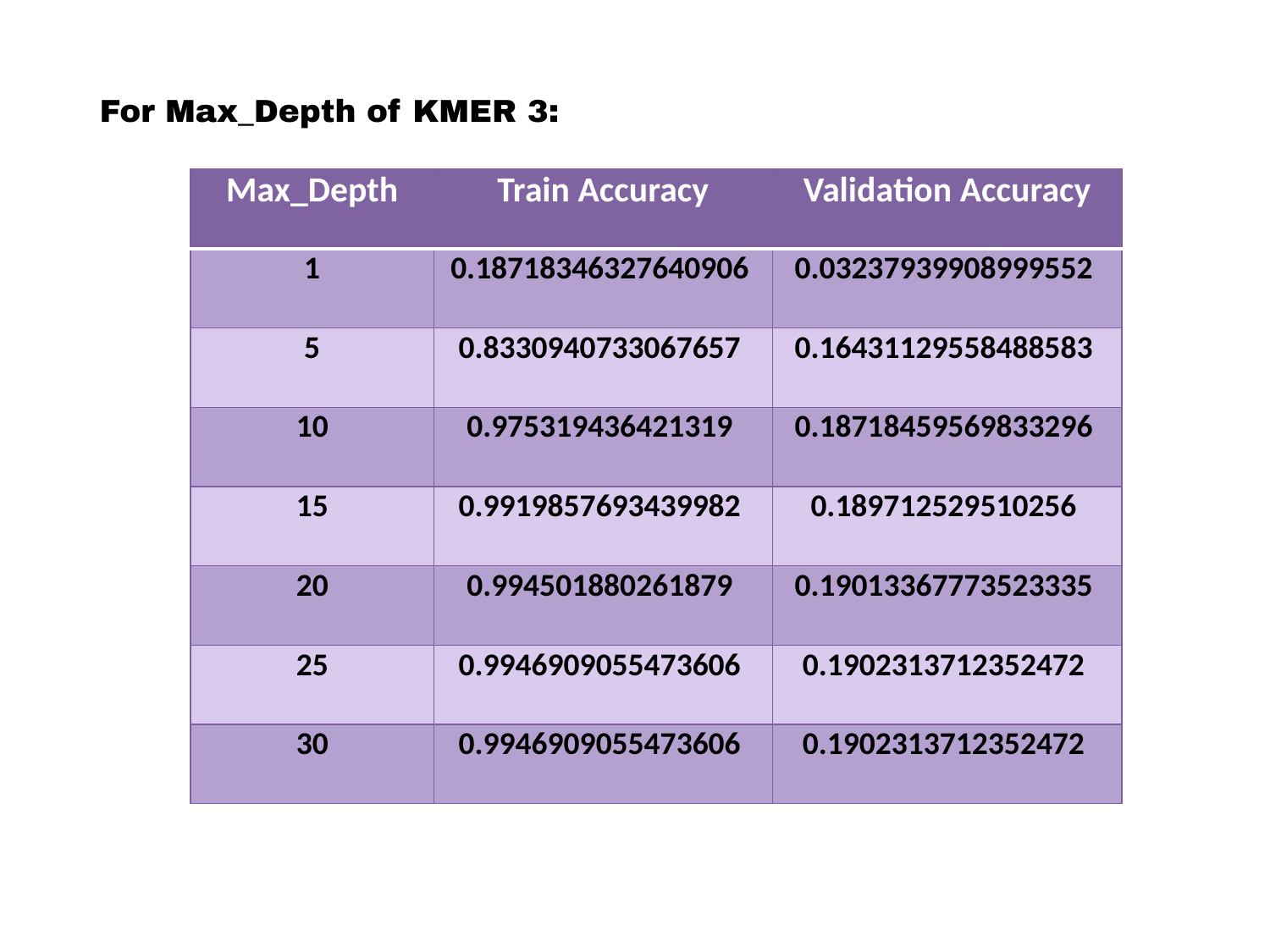

For Max_Depth of KMER 3:
| Max\_Depth | Train Accuracy | Validation Accuracy |
| --- | --- | --- |
| 1 | 0.18718346327640906 | 0.03237939908999552 |
| 5 | 0.8330940733067657 | 0.16431129558488583 |
| 10 | 0.975319436421319 | 0.18718459569833296 |
| 15 | 0.9919857693439982 | 0.189712529510256 |
| 20 | 0.994501880261879 | 0.19013367773523335 |
| 25 | 0.9946909055473606 | 0.1902313712352472 |
| 30 | 0.9946909055473606 | 0.1902313712352472 |